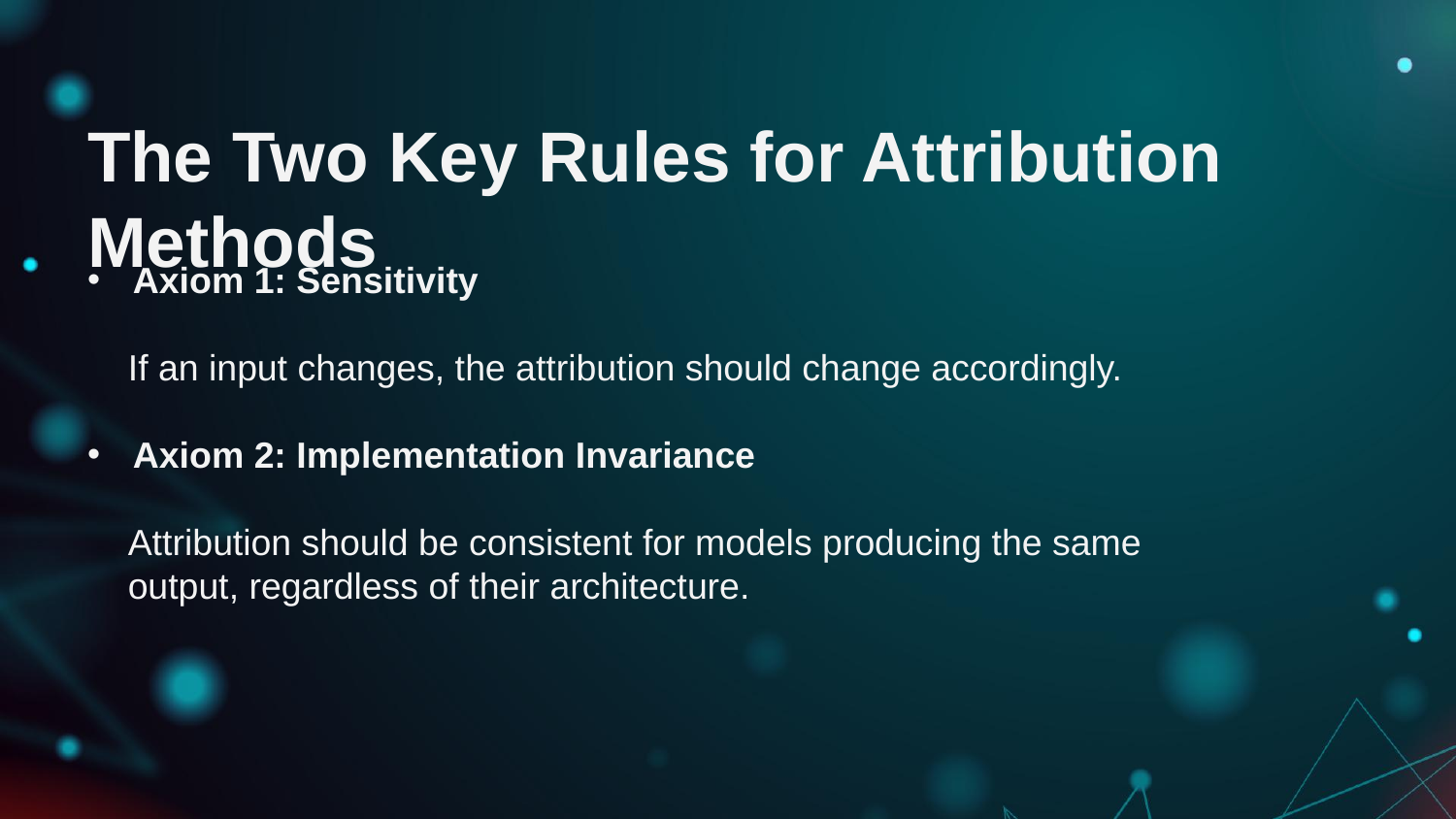

# The Two Key Rules for Attribution Methods
Axiom 1: Sensitivity

    If an input changes, the attribution should change accordingly.

Axiom 2: Implementation Invariance

    Attribution should be consistent for models producing the same
    output, regardless of their architecture.